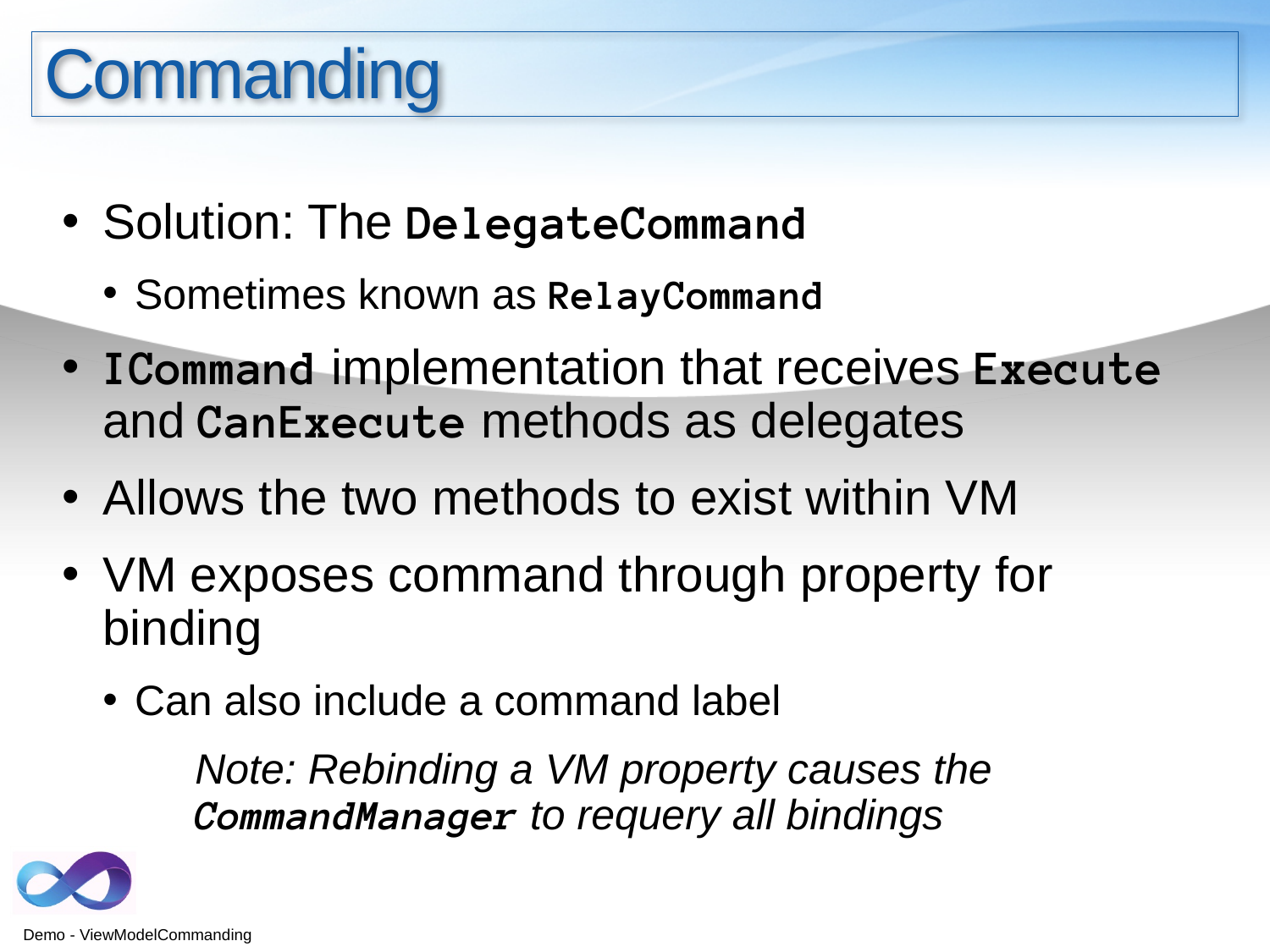

# Commanding
Solution: The DelegateCommand
Sometimes known as RelayCommand
ICommand implementation that receives Execute and CanExecute methods as delegates
Allows the two methods to exist within VM
VM exposes command through property for binding
Can also include a command label
Note: Rebinding a VM property causes the CommandManager to requery all bindings
Demo - ViewModelCommanding